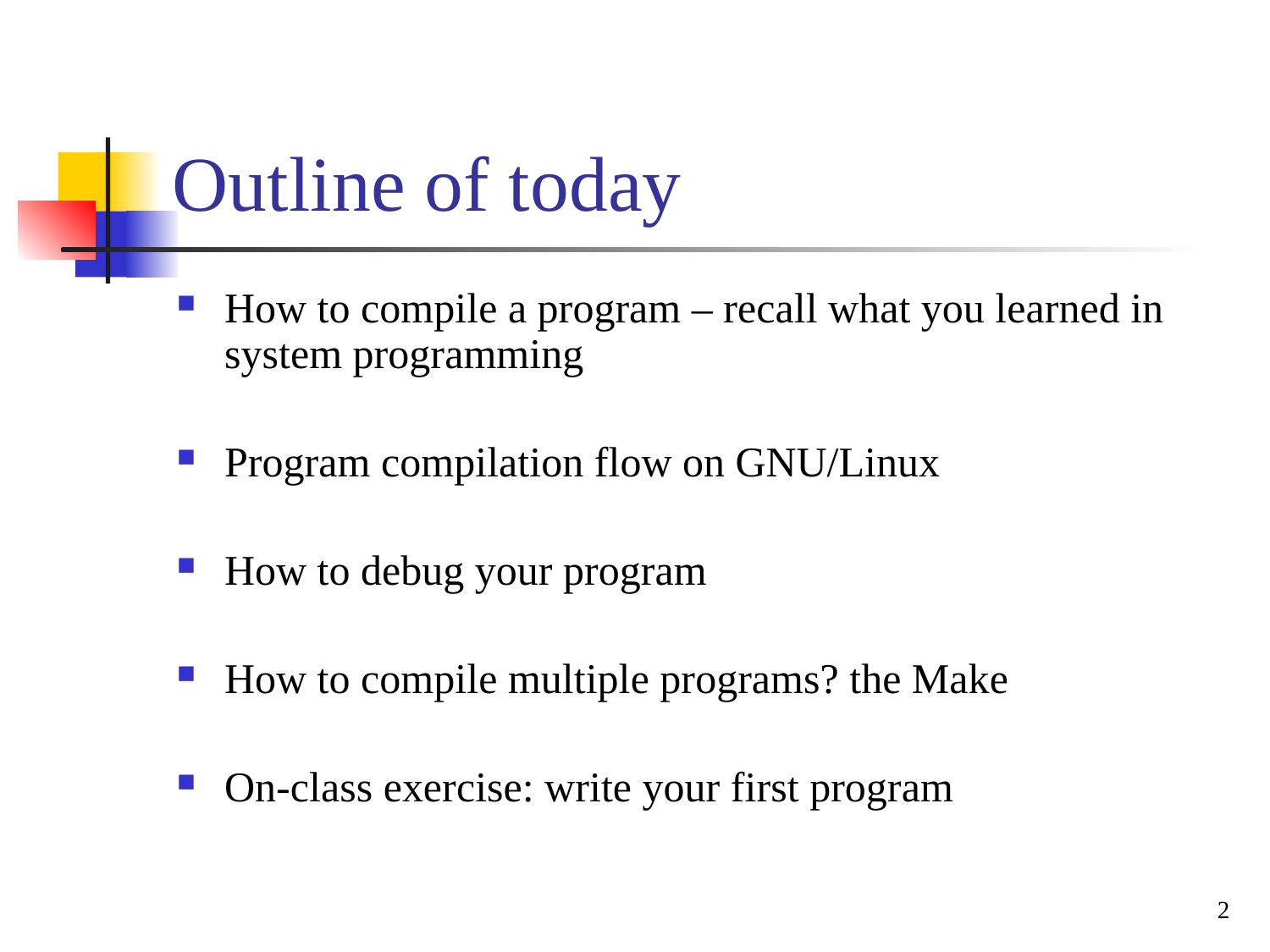

# Outline of today
How to compile a program – recall what you learned in system programming

Program compilation flow on GNU/Linux

How to debug your program

How to compile multiple programs? the Make

On-class exercise: write your first program
2